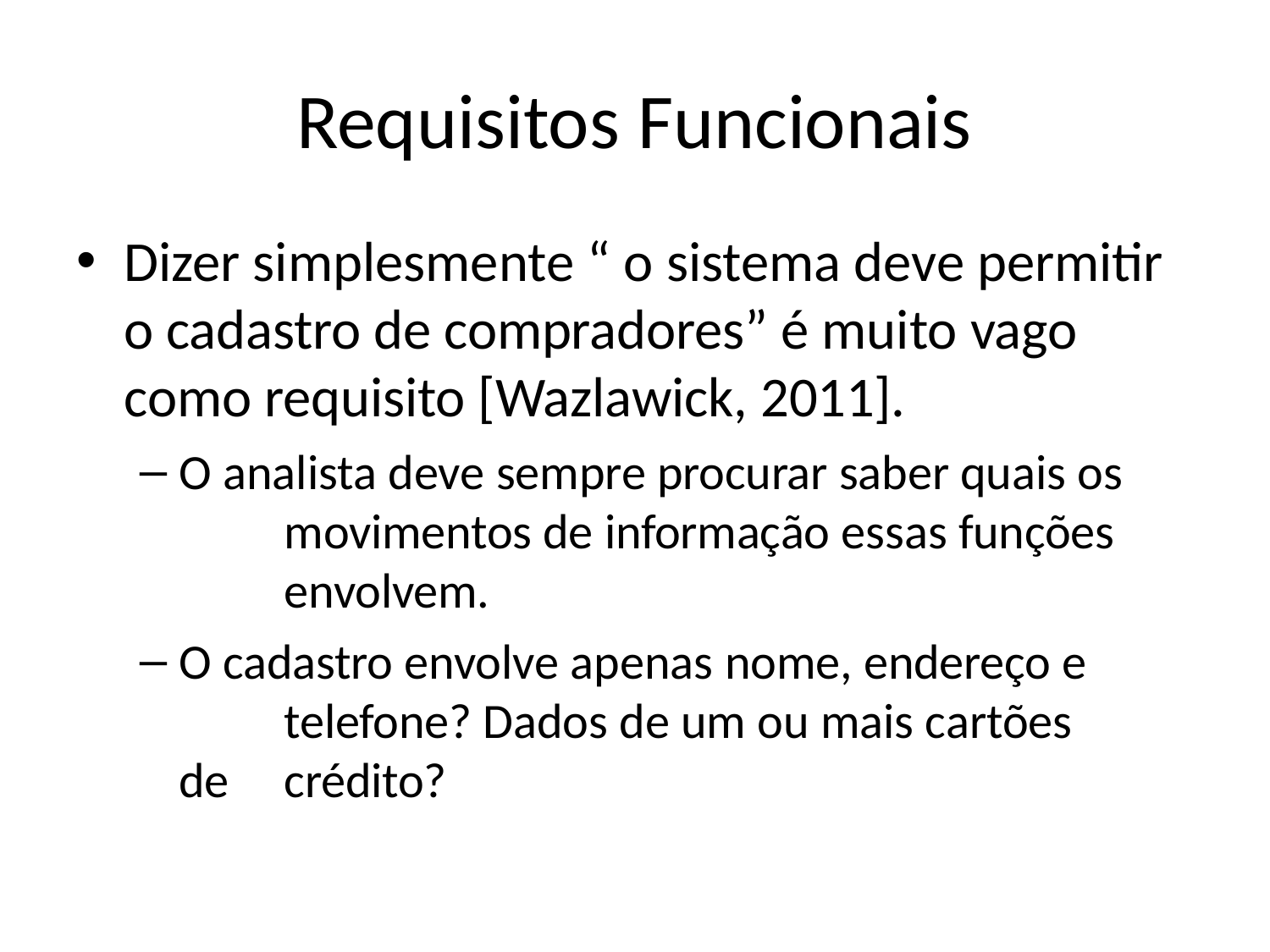

# Requisitos Funcionais
Dizer simplesmente “ o sistema deve permitir o cadastro de compradores” é muito vago como requisito [Wazlawick, 2011].
O analista deve sempre procurar saber quais os 	movimentos de informação essas funções 	envolvem.
O cadastro envolve apenas nome, endereço e 	telefone? Dados de um ou mais cartões de 	crédito?